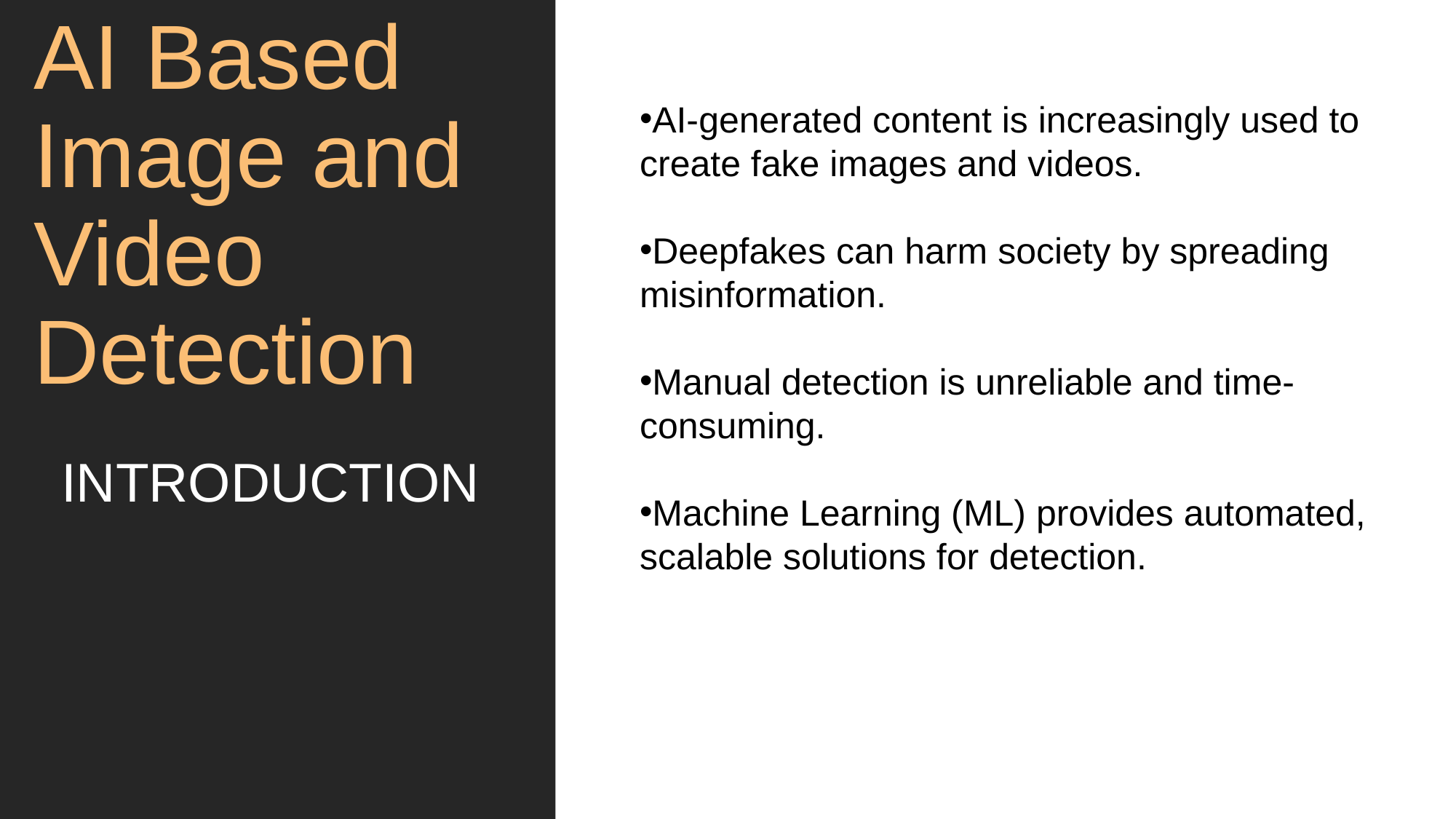

AI-generated content is increasingly used to create fake images and videos.

Deepfakes can harm society by spreading misinformation.

Manual detection is unreliable and time-consuming.

Machine Learning (ML) provides automated, scalable solutions for detection.

# AI Based Image and Video Detection
INTRODUCTION